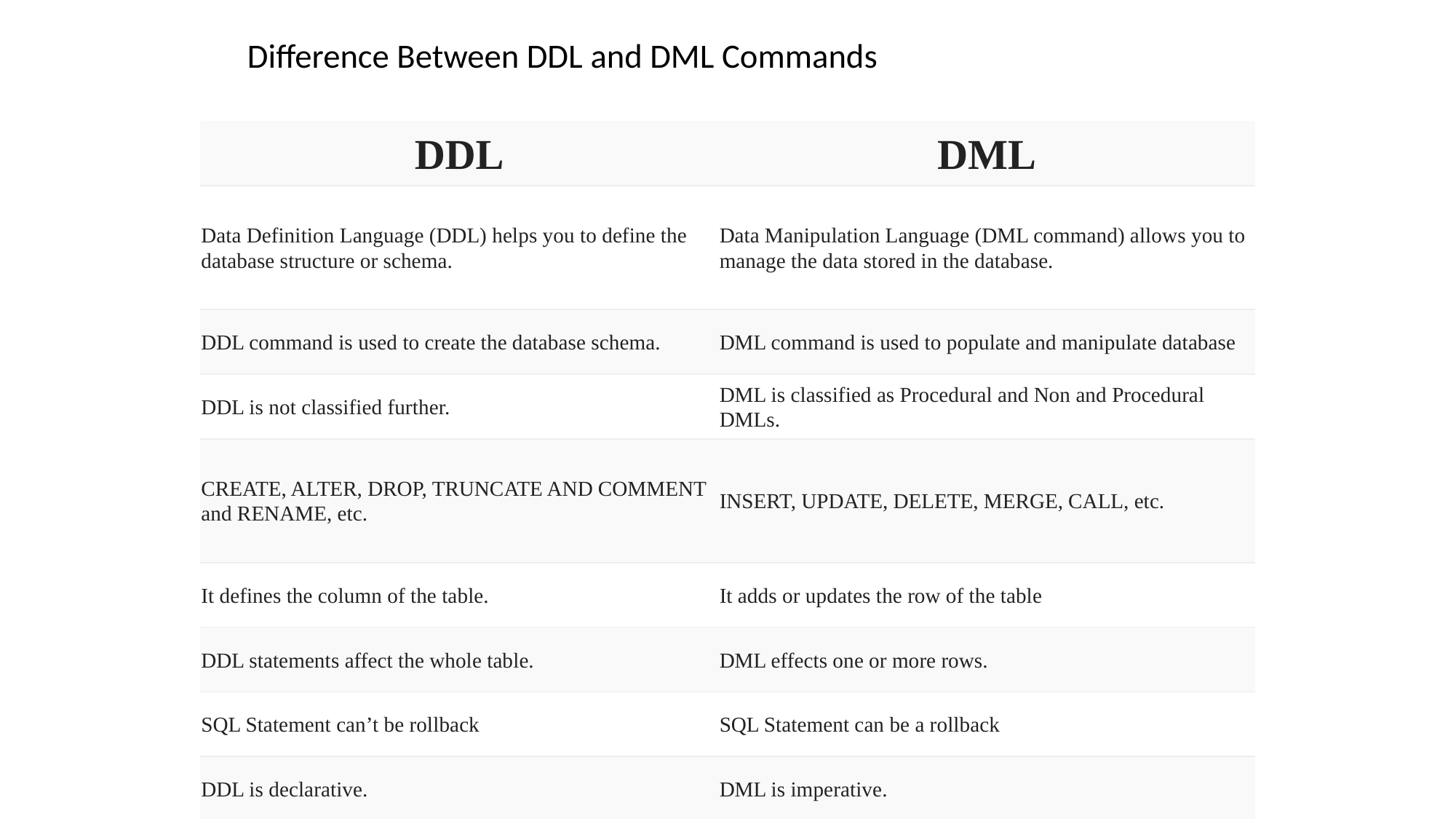

# Difference Between DDL and DML Commands
| DDL | DML |
| --- | --- |
| Data Definition Language (DDL) helps you to define the database structure or schema. | Data Manipulation Language (DML command) allows you to manage the data stored in the database. |
| DDL command is used to create the database schema. | DML command is used to populate and manipulate database |
| DDL is not classified further. | DML is classified as Procedural and Non and Procedural DMLs. |
| CREATE, ALTER, DROP, TRUNCATE AND COMMENT and RENAME, etc. | INSERT, UPDATE, DELETE, MERGE, CALL, etc. |
| It defines the column of the table. | It adds or updates the row of the table |
| DDL statements affect the whole table. | DML effects one or more rows. |
| SQL Statement can’t be rollback | SQL Statement can be a rollback |
| DDL is declarative. | DML is imperative. |